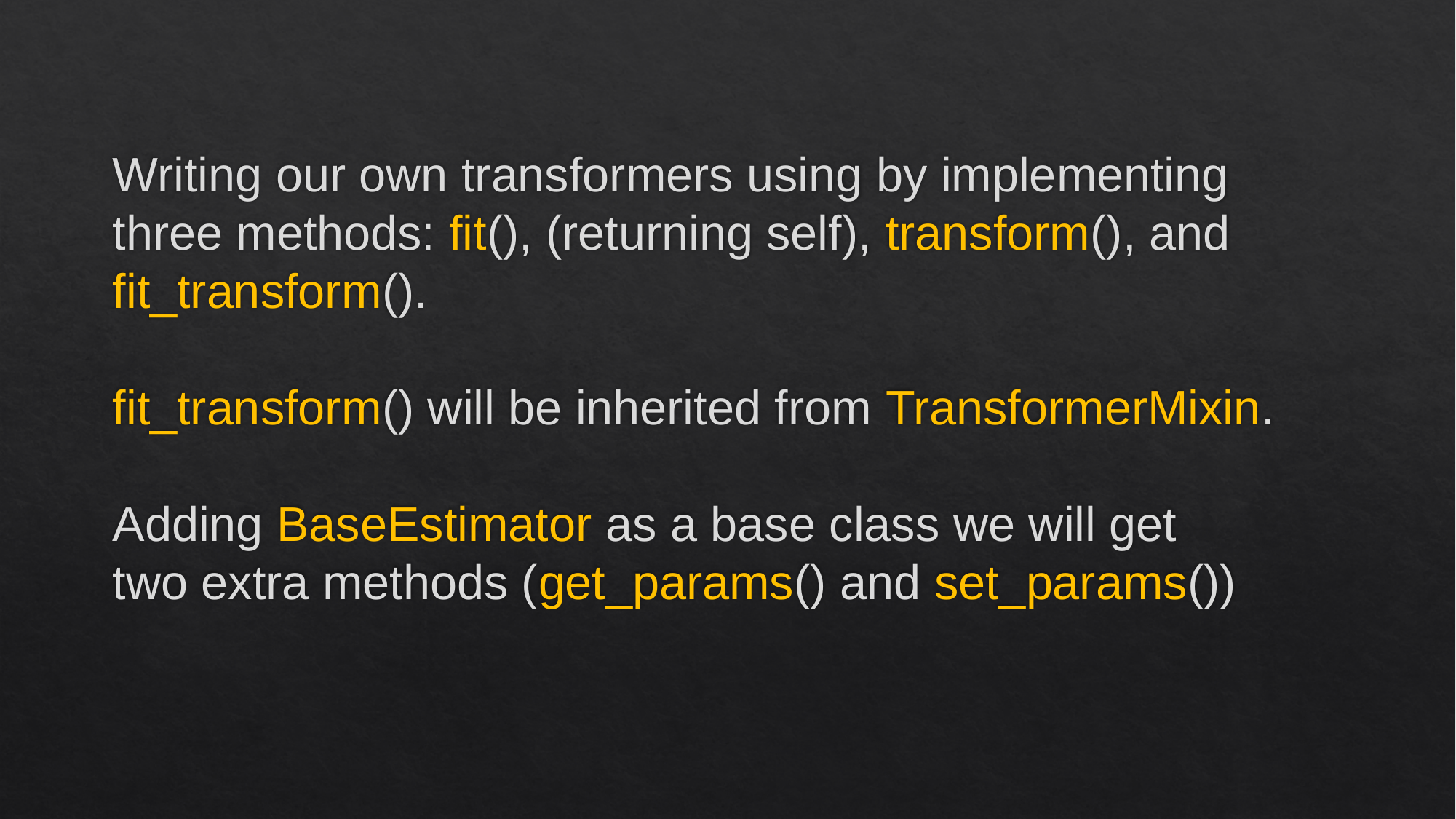

# Writing our own transformers using by implementing three methods: fit(), (returning self), transform(), and fit_transform(). fit_transform() will be inherited from TransformerMixin. Adding BaseEstimator as a base class we will get two extra methods (get_params() and set_params())